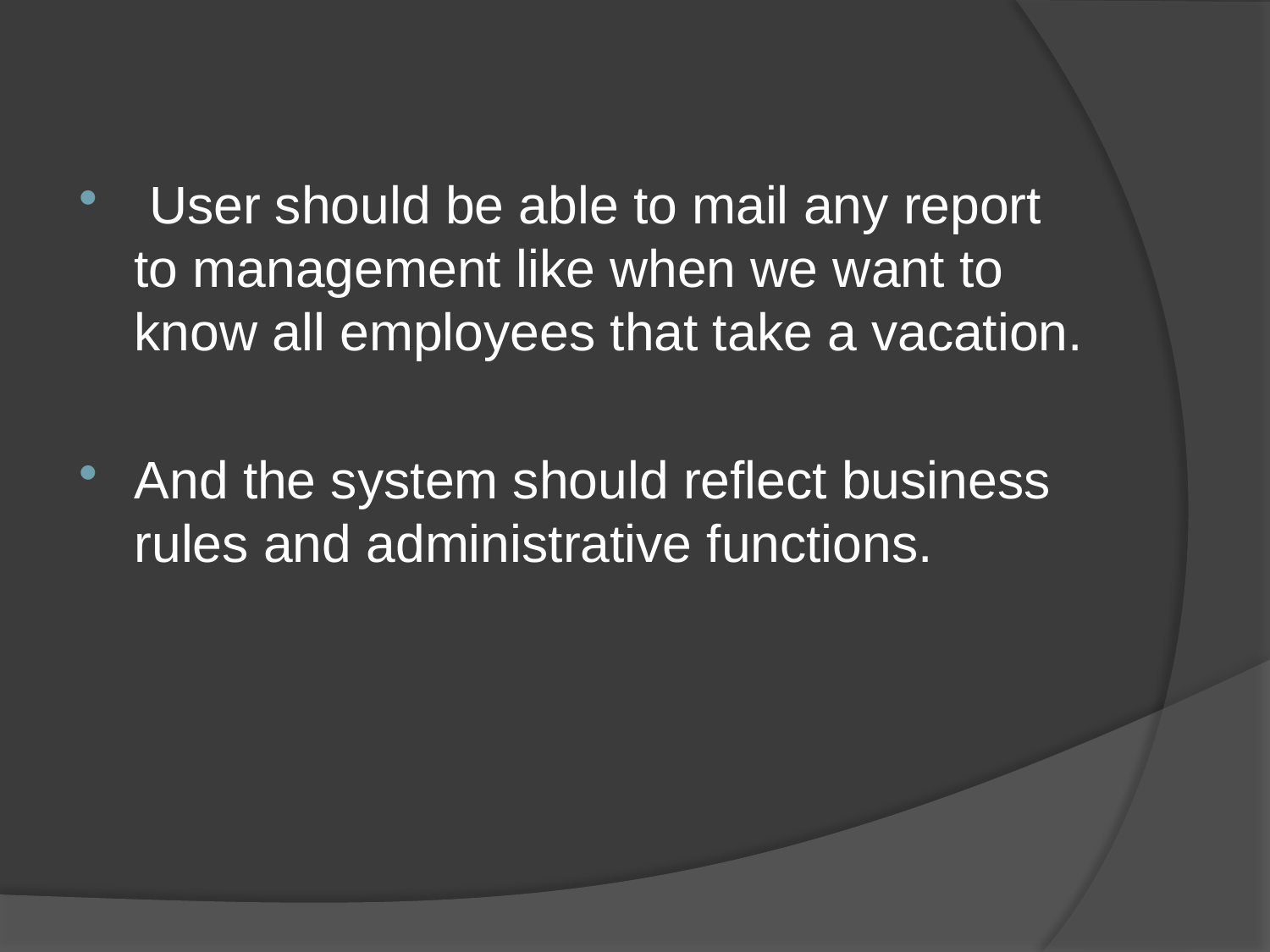

User should be able to mail any report to management like when we want to know all employees that take a vacation.

And the system should reflect business rules and administrative functions.